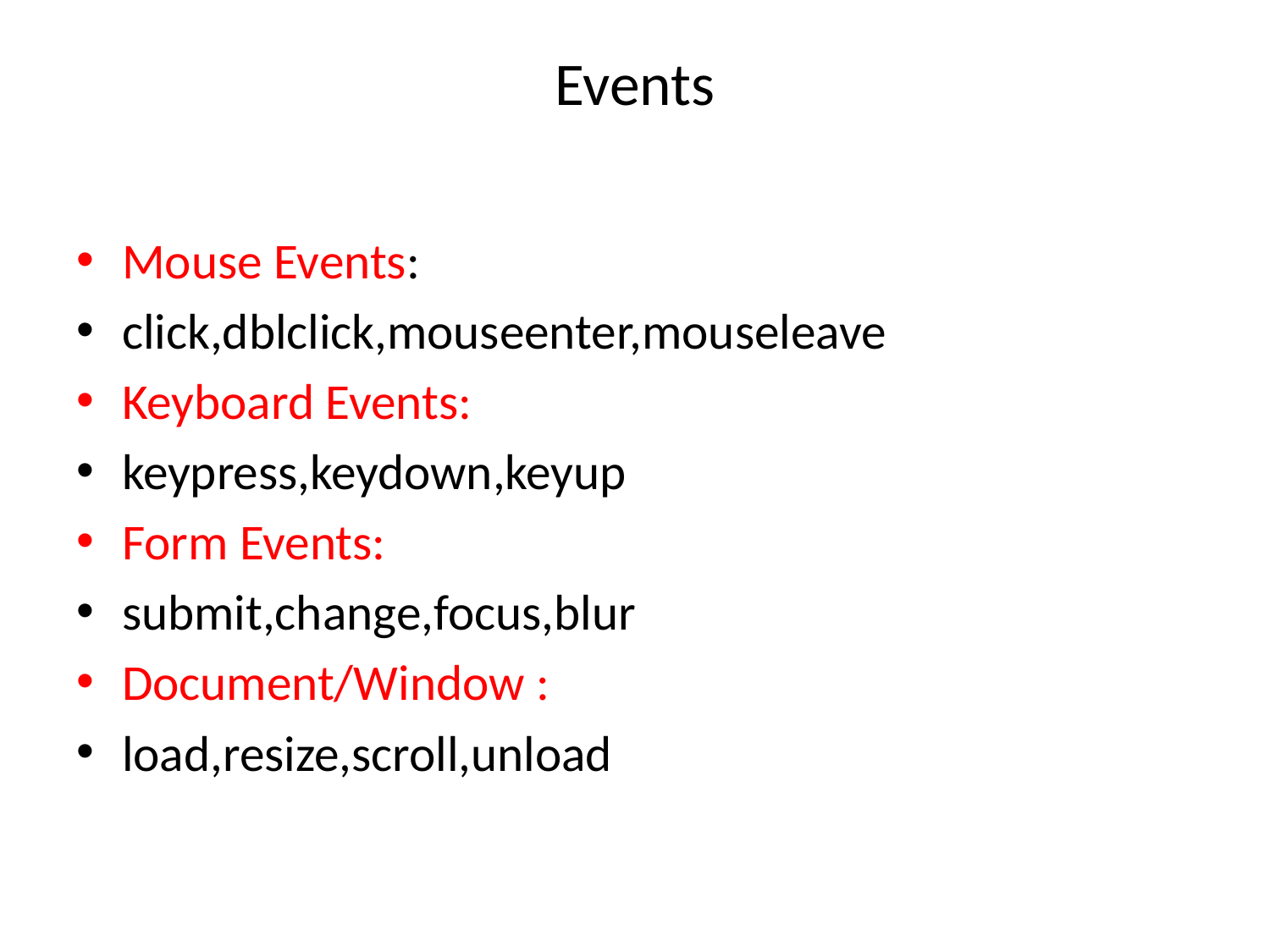

# Events
Mouse Events:
click,dblclick,mouseenter,mouseleave
Keyboard Events:
keypress,keydown,keyup
Form Events:
submit,change,focus,blur
Document/Window :
load,resize,scroll,unload